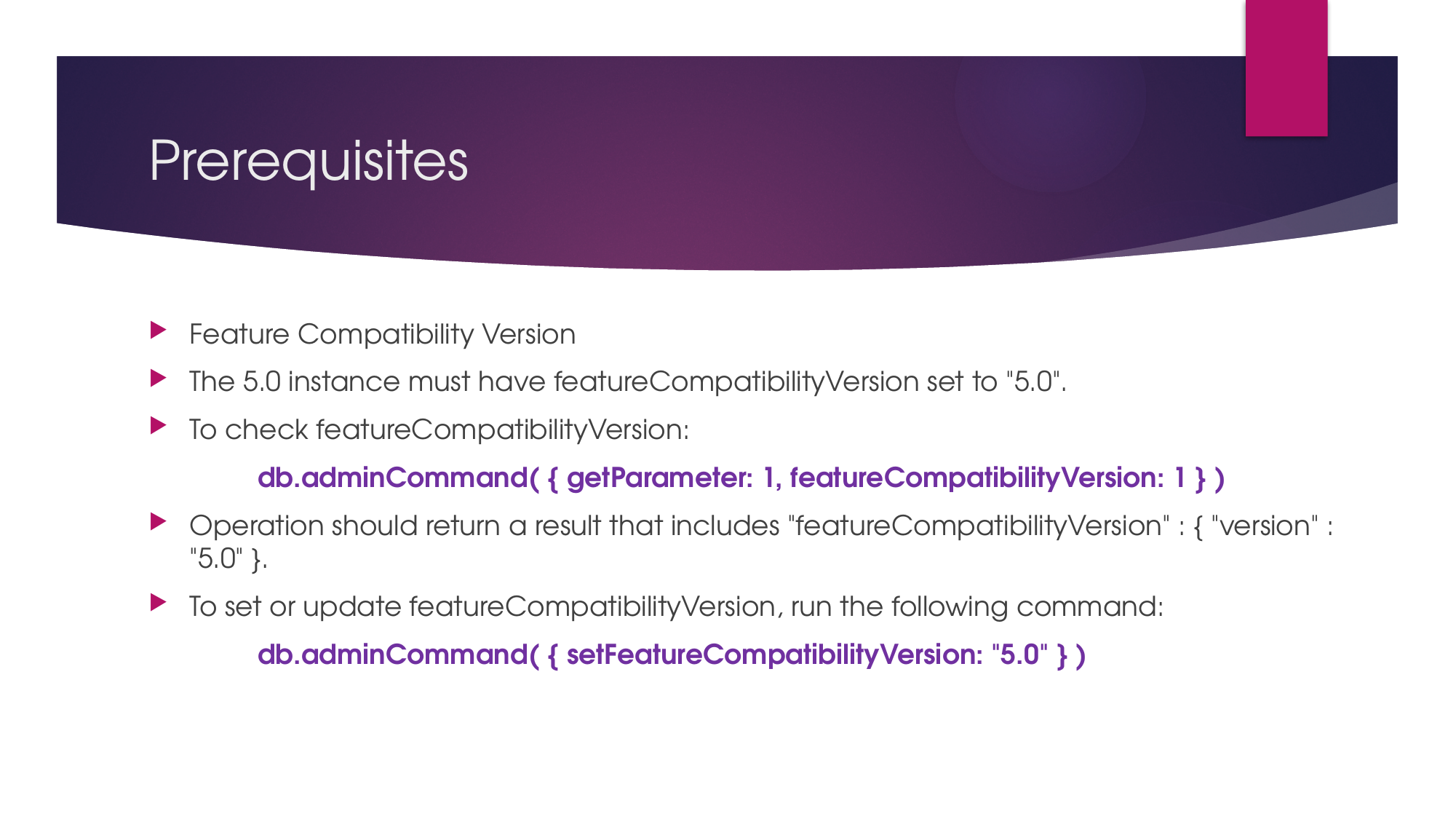

# Prerequisites
Feature Compatibility Version
The 5.0 instance must have featureCompatibilityVersion set to "5.0".
To check featureCompatibilityVersion:
	db.adminCommand( { getParameter: 1, featureCompatibilityVersion: 1 } )
Operation should return a result that includes "featureCompatibilityVersion" : { "version" : "5.0" }.
To set or update featureCompatibilityVersion, run the following command:
	db.adminCommand( { setFeatureCompatibilityVersion: "5.0" } )